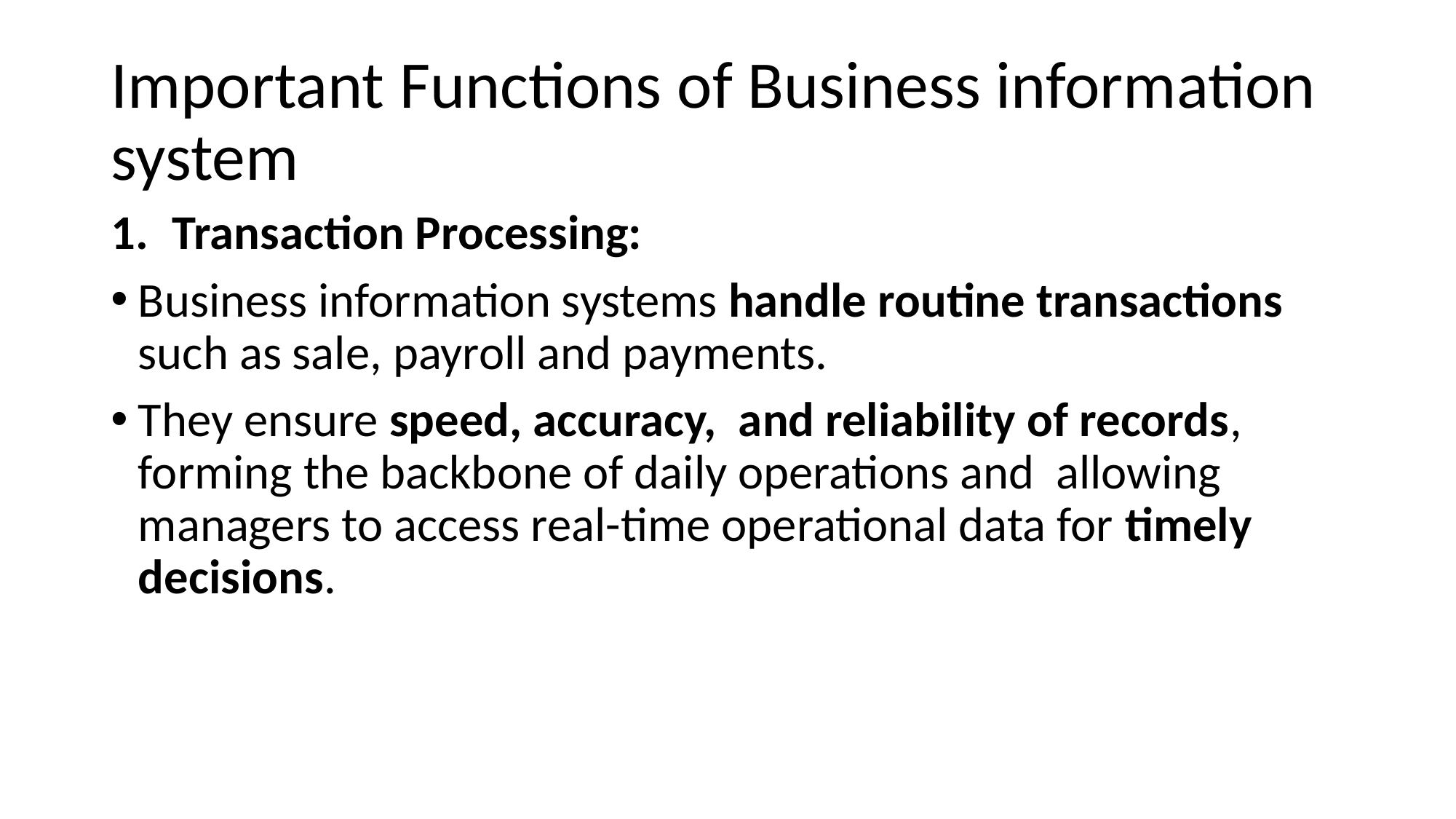

# Important Functions of Business information system
Transaction Processing:
Business information systems handle routine transactions such as sale, payroll and payments.
They ensure speed, accuracy,  and reliability of records, forming the backbone of daily operations and  allowing managers to access real-time operational data for timely decisions.